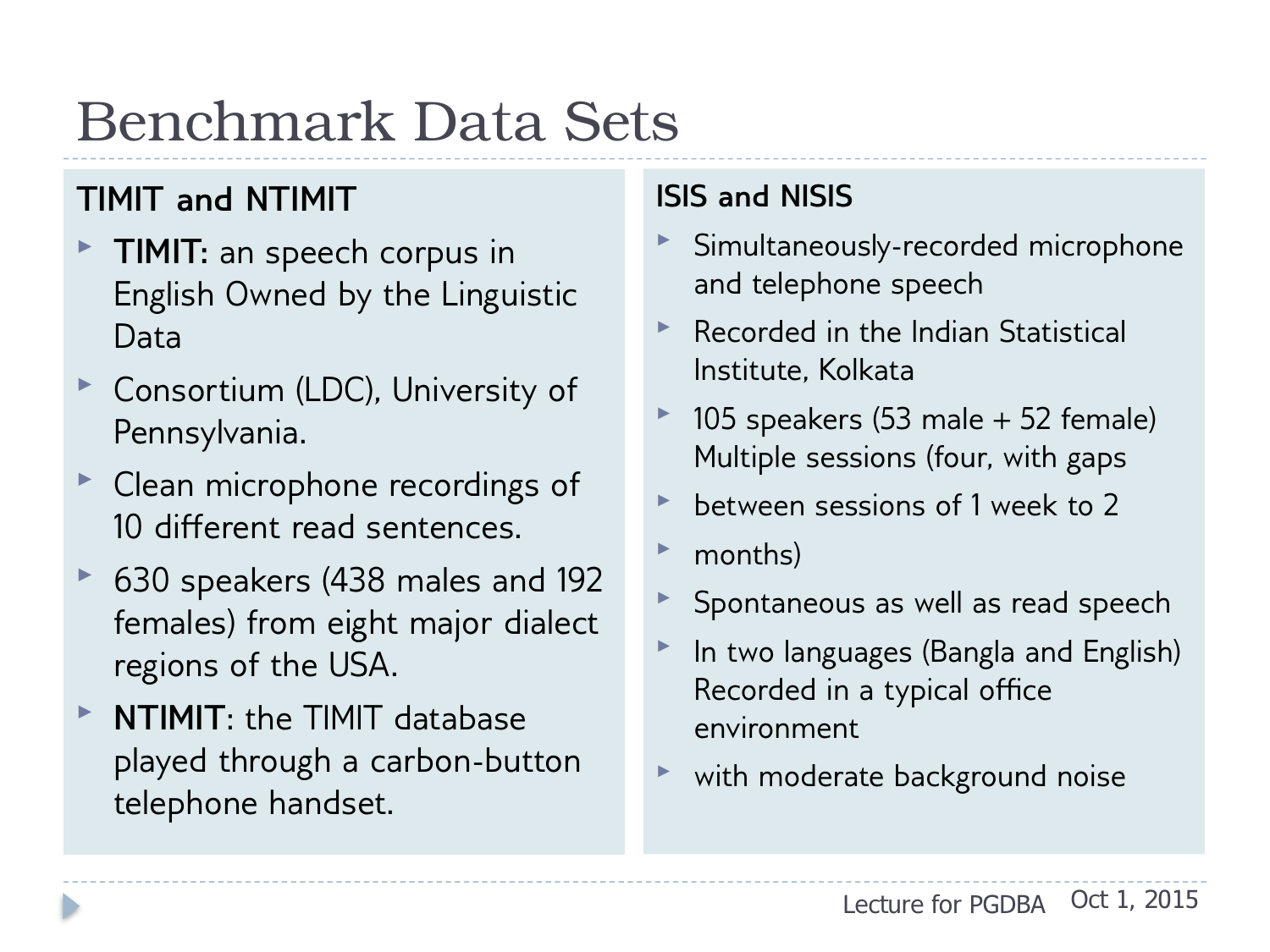

# Benchmark Data Sets
ISIS and NISIS
Simultaneously-recorded microphone and telephone speech
Recorded in the Indian Statistical Institute, Kolkata
105 speakers (53 male + 52 female) Multiple sessions (four, with gaps
between sessions of 1 week to 2
months)
Spontaneous as well as read speech
In two languages (Bangla and English) Recorded in a typical office environment
with moderate background noise
TIMIT and NTIMIT
TIMIT: an speech corpus in English Owned by the Linguistic Data
Consortium (LDC), University of Pennsylvania.
Clean microphone recordings of 10 different read sentences.
630 speakers (438 males and 192 females) from eight major dialect regions of the USA.
NTIMIT: the TIMIT database played through a carbon-button telephone handset.

Oct 1, 2015
Lecture for PGDBA